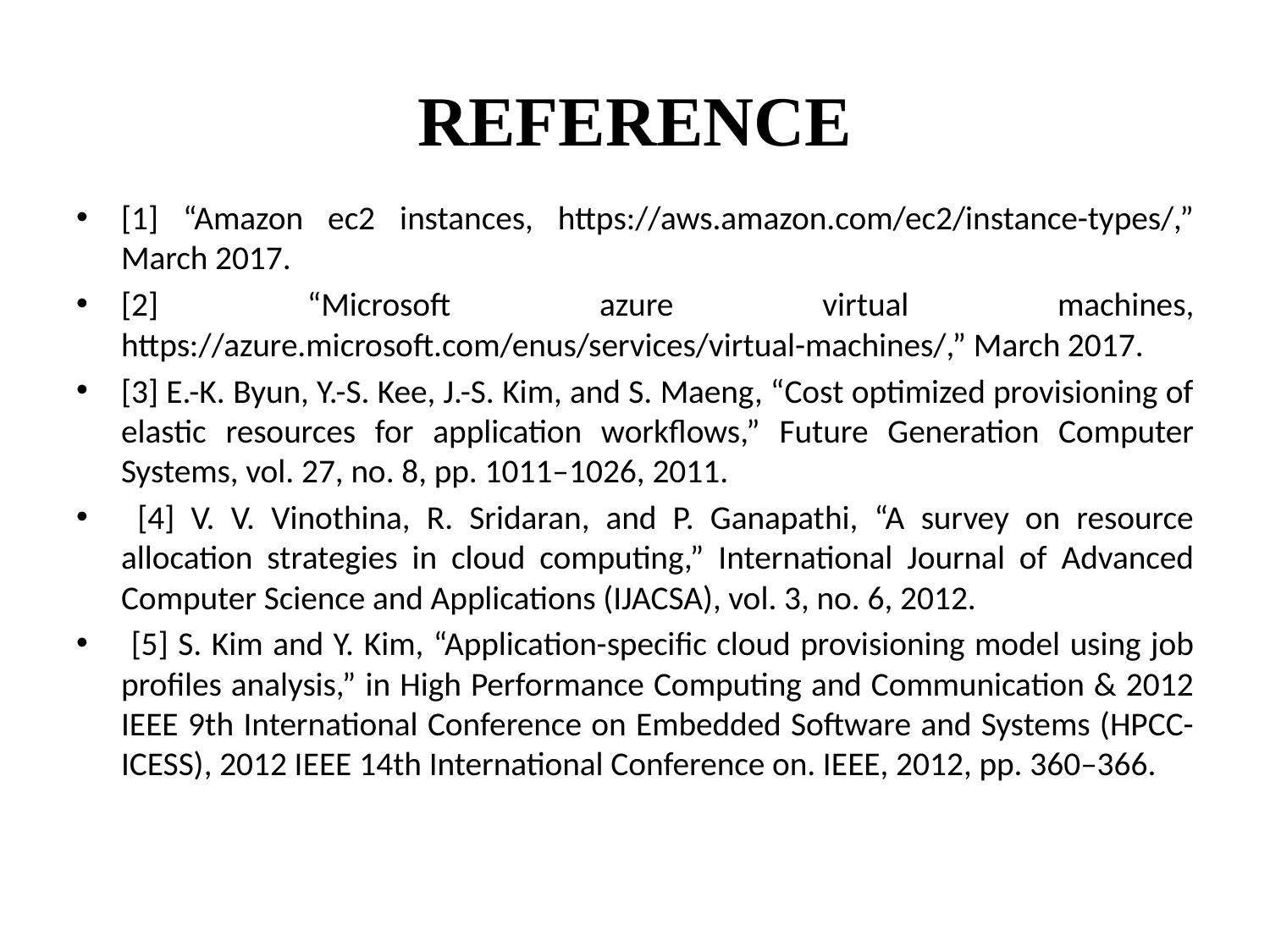

# REFERENCE
[1] “Amazon ec2 instances, https://aws.amazon.com/ec2/instance-types/,” March 2017.
[2] “Microsoft azure virtual machines, https://azure.microsoft.com/enus/services/virtual-machines/,” March 2017.
[3] E.-K. Byun, Y.-S. Kee, J.-S. Kim, and S. Maeng, “Cost optimized provisioning of elastic resources for application workflows,” Future Generation Computer Systems, vol. 27, no. 8, pp. 1011–1026, 2011.
 [4] V. V. Vinothina, R. Sridaran, and P. Ganapathi, “A survey on resource allocation strategies in cloud computing,” International Journal of Advanced Computer Science and Applications (IJACSA), vol. 3, no. 6, 2012.
 [5] S. Kim and Y. Kim, “Application-specific cloud provisioning model using job profiles analysis,” in High Performance Computing and Communication & 2012 IEEE 9th International Conference on Embedded Software and Systems (HPCC-ICESS), 2012 IEEE 14th International Conference on. IEEE, 2012, pp. 360–366.